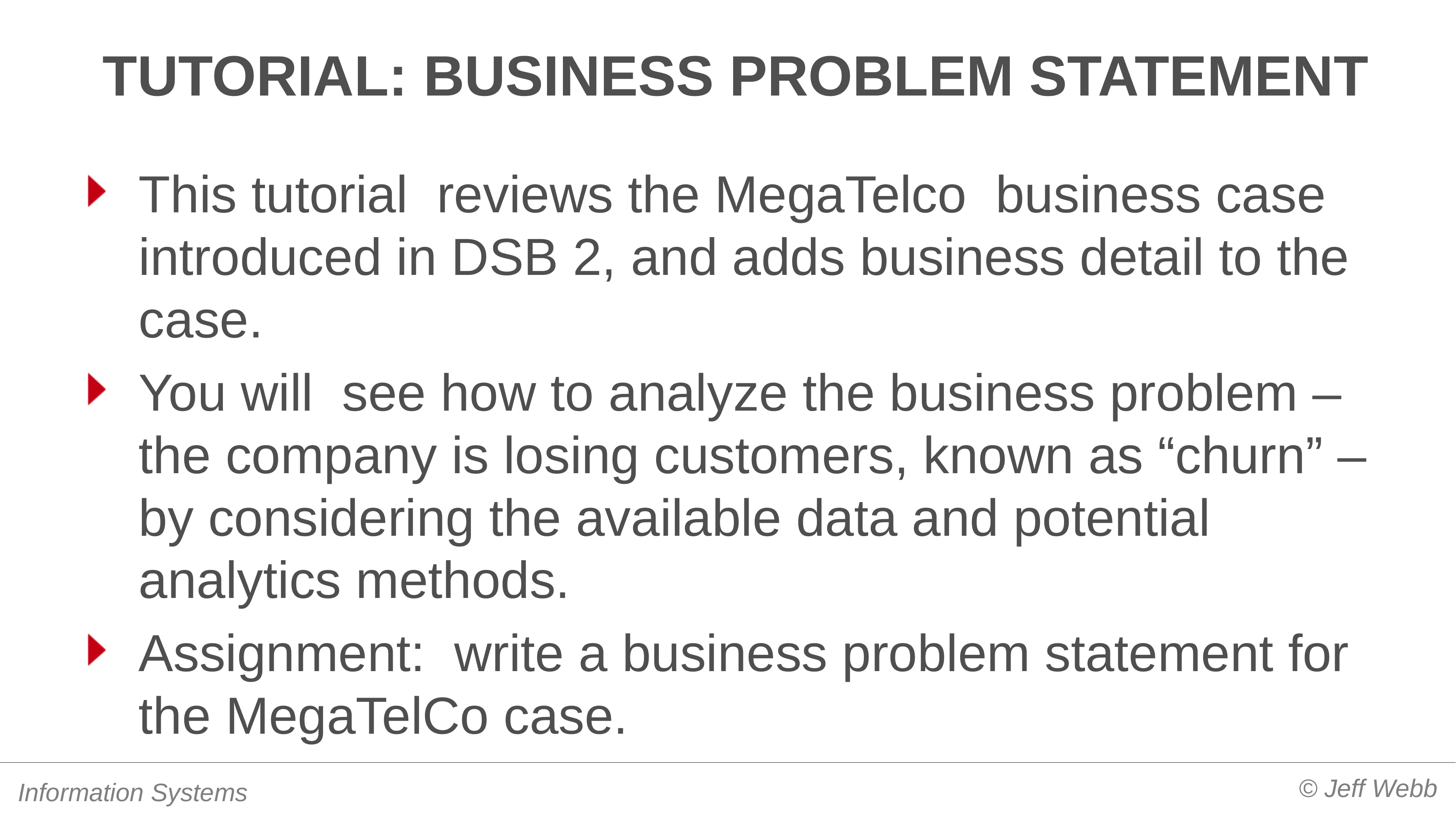

# tutorial: business problem statement
This tutorial  reviews the MegaTelco  business case introduced in DSB 2, and adds business detail to the case.
You will  see how to analyze the business problem – the company is losing customers, known as “churn” – by considering the available data and potential analytics methods.
Assignment:  write a business problem statement for the MegaTelCo case.